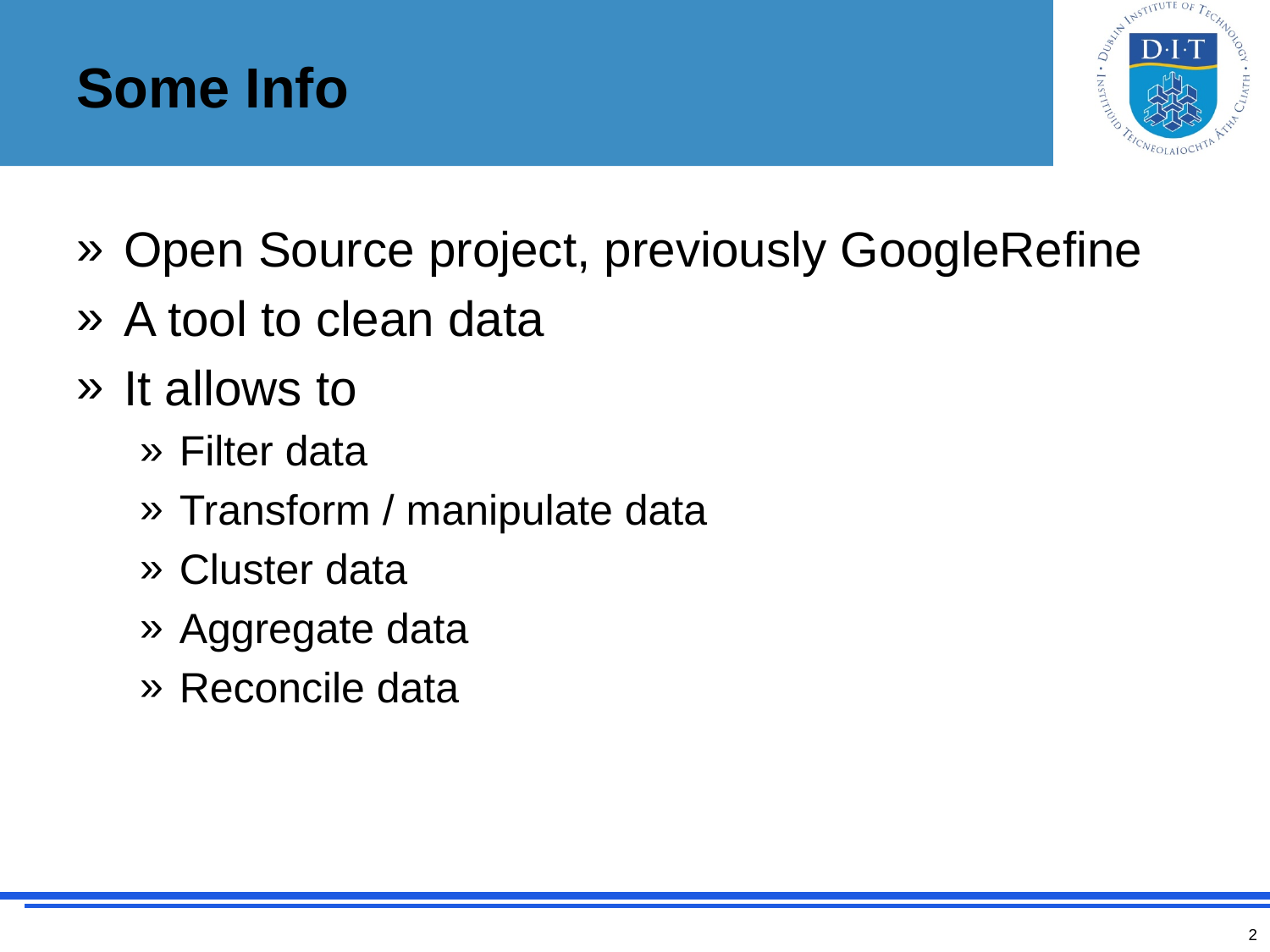

# Some Info
Open Source project, previously GoogleRefine
A tool to clean data
It allows to
Filter data
Transform / manipulate data
Cluster data
Aggregate data
Reconcile data
2